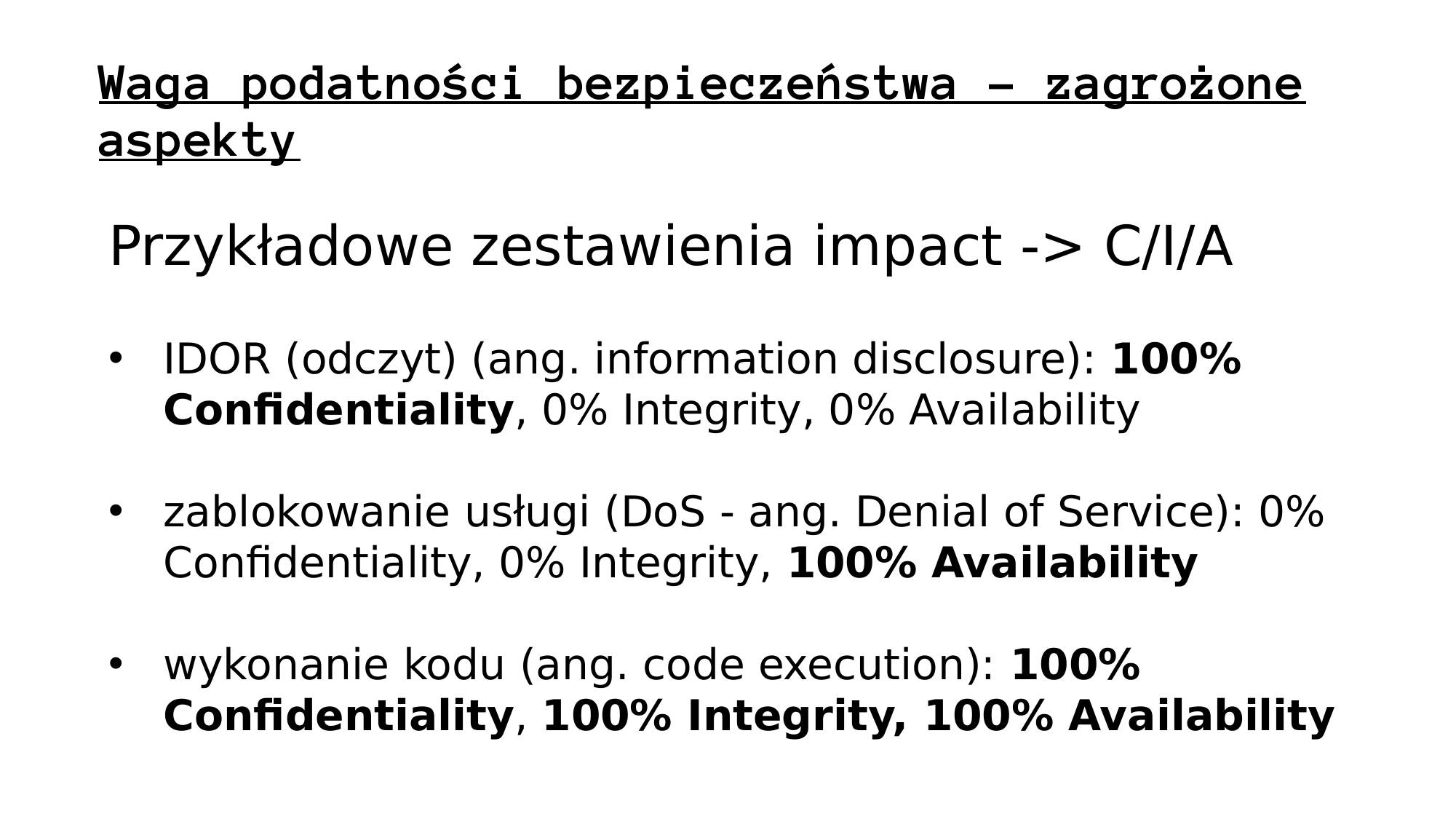

# Waga podatności bezpieczeństwa - zagrożone aspekty
Przykładowe zestawienia impact -> C/I/A
IDOR (odczyt) (ang. information disclosure): 100% Confidentiality, 0% Integrity, 0% Availability

zablokowanie usługi (DoS - ang. Denial of Service): 0% Confidentiality, 0% Integrity, 100% Availability

wykonanie kodu (ang. code execution): 100% Confidentiality, 100% Integrity, 100% Availability